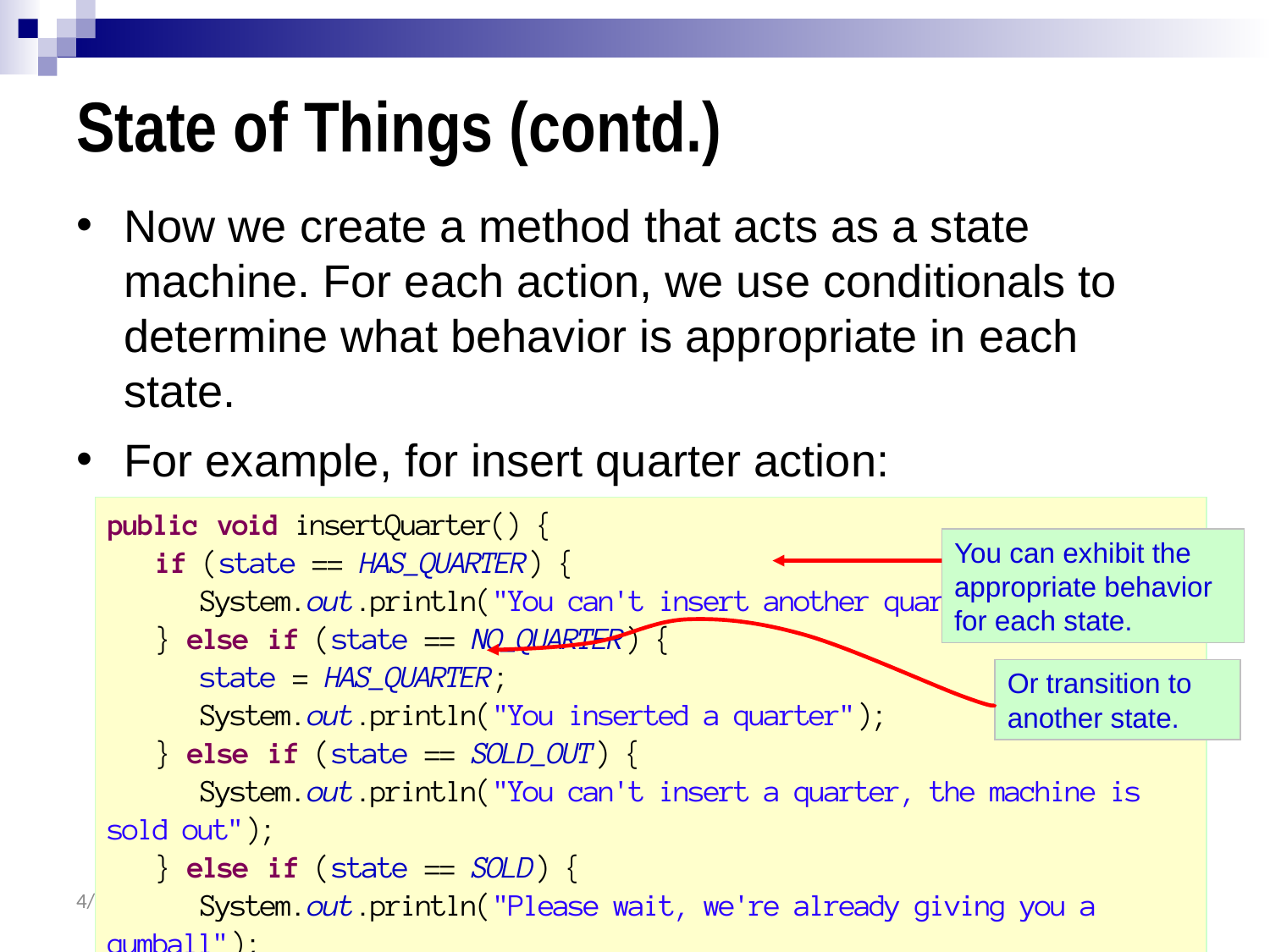

# State of Things (contd.)
Now we create a method that acts as a state machine. For each action, we use conditionals to determine what behavior is appropriate in each state.
For example, for insert quarter action:
public void insertQuarter() {
   if (state == HAS_QUARTER) {
      System.out.println("You can't insert another quarter");
   } else if (state == NO_QUARTER) {
      state = HAS_QUARTER;
      System.out.println("You inserted a quarter");
   } else if (state == SOLD_OUT) {
      System.out.println("You can't insert a quarter, the machine is sold out");
   } else if (state == SOLD) {
      System.out.println("Please wait, we're already giving you a gumball");
   }
}
You can exhibit the appropriate behavior for each state.

Or transition to another state.
4/19/2023
5